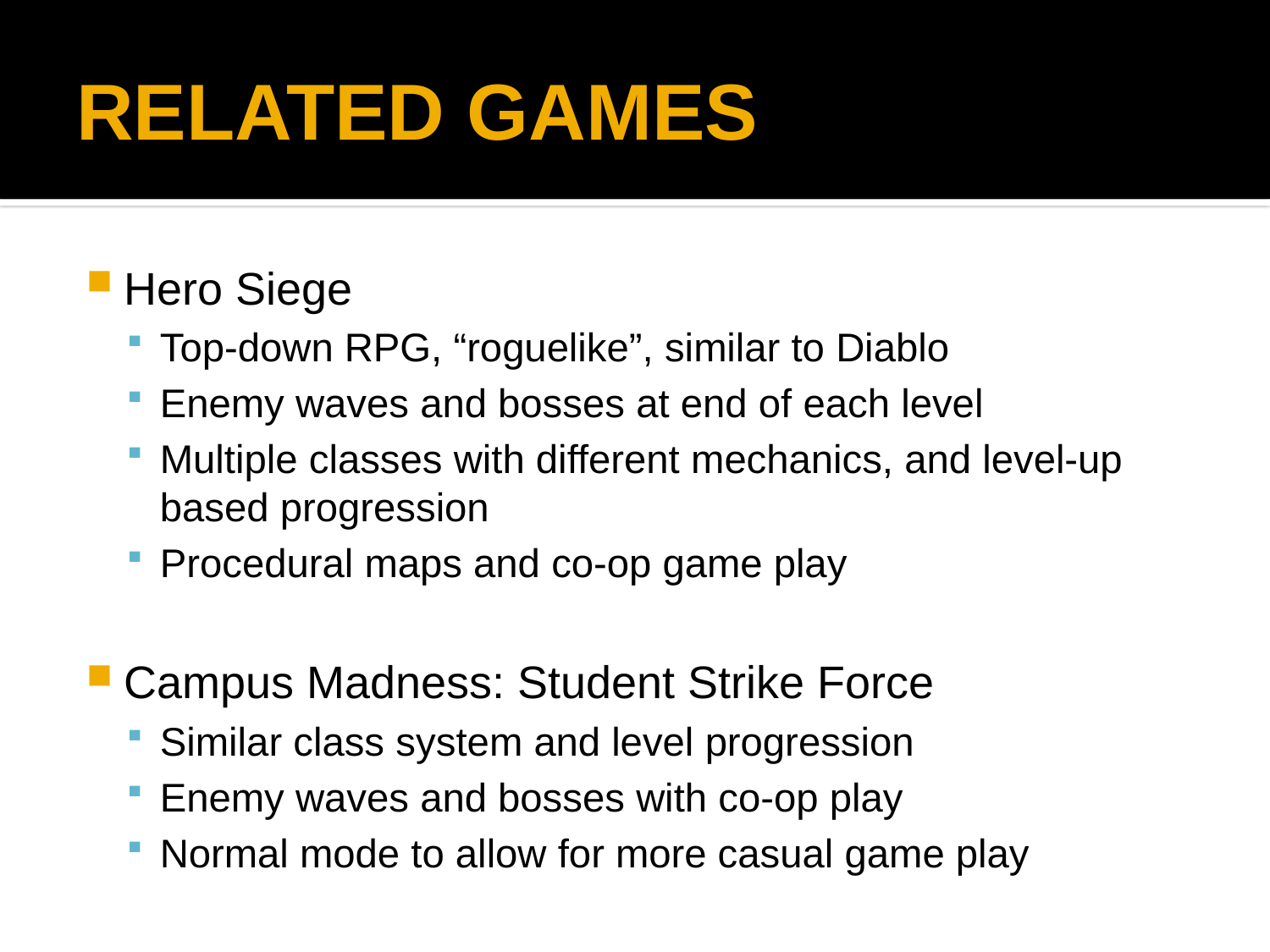

# RELATED GAMES
Hero Siege
Top-down RPG, “roguelike”, similar to Diablo
Enemy waves and bosses at end of each level
Multiple classes with different mechanics, and level-up based progression
Procedural maps and co-op game play

Campus Madness: Student Strike Force
Similar class system and level progression
Enemy waves and bosses with co-op play
Normal mode to allow for more casual game play